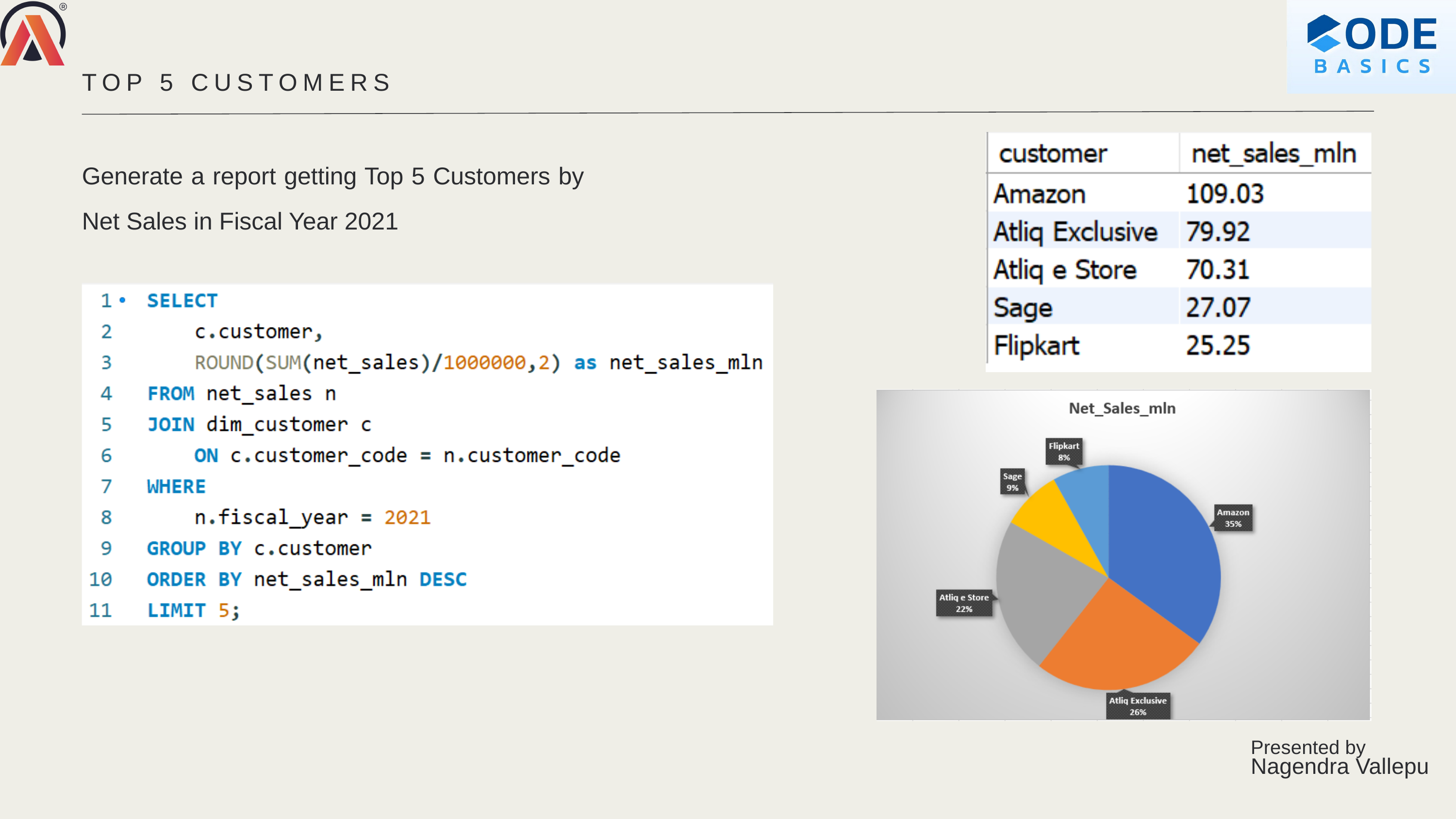

TOP 5 CUSTOMERS

Generate a report getting Top 5 Customers by Net Sales in Fiscal Year 2021

Presented by
Nagendra Vallepu